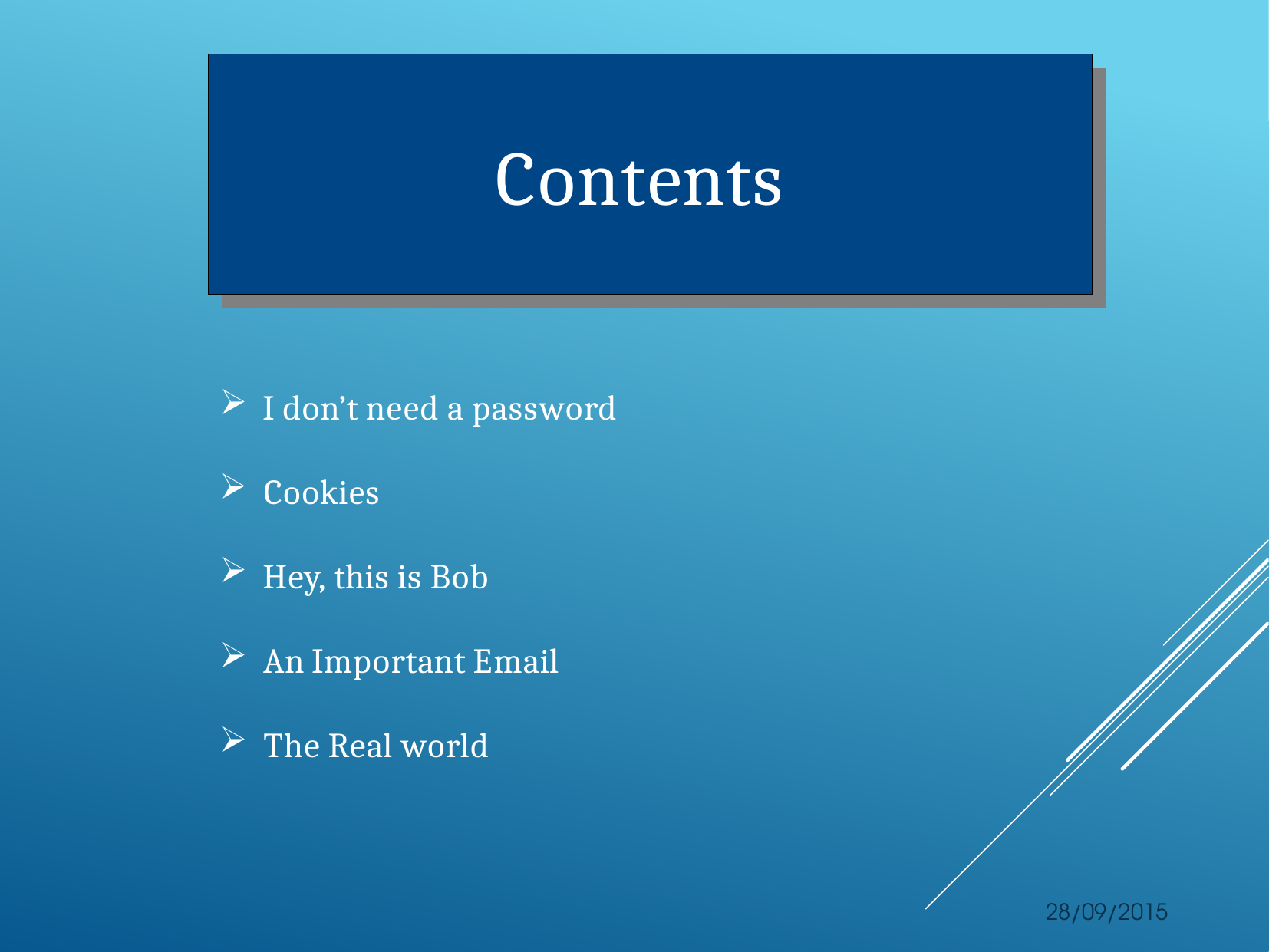

Contents
I don’t need a password

Cookies

Hey, this is Bob

An Important Email

The Real world

28/09/2015